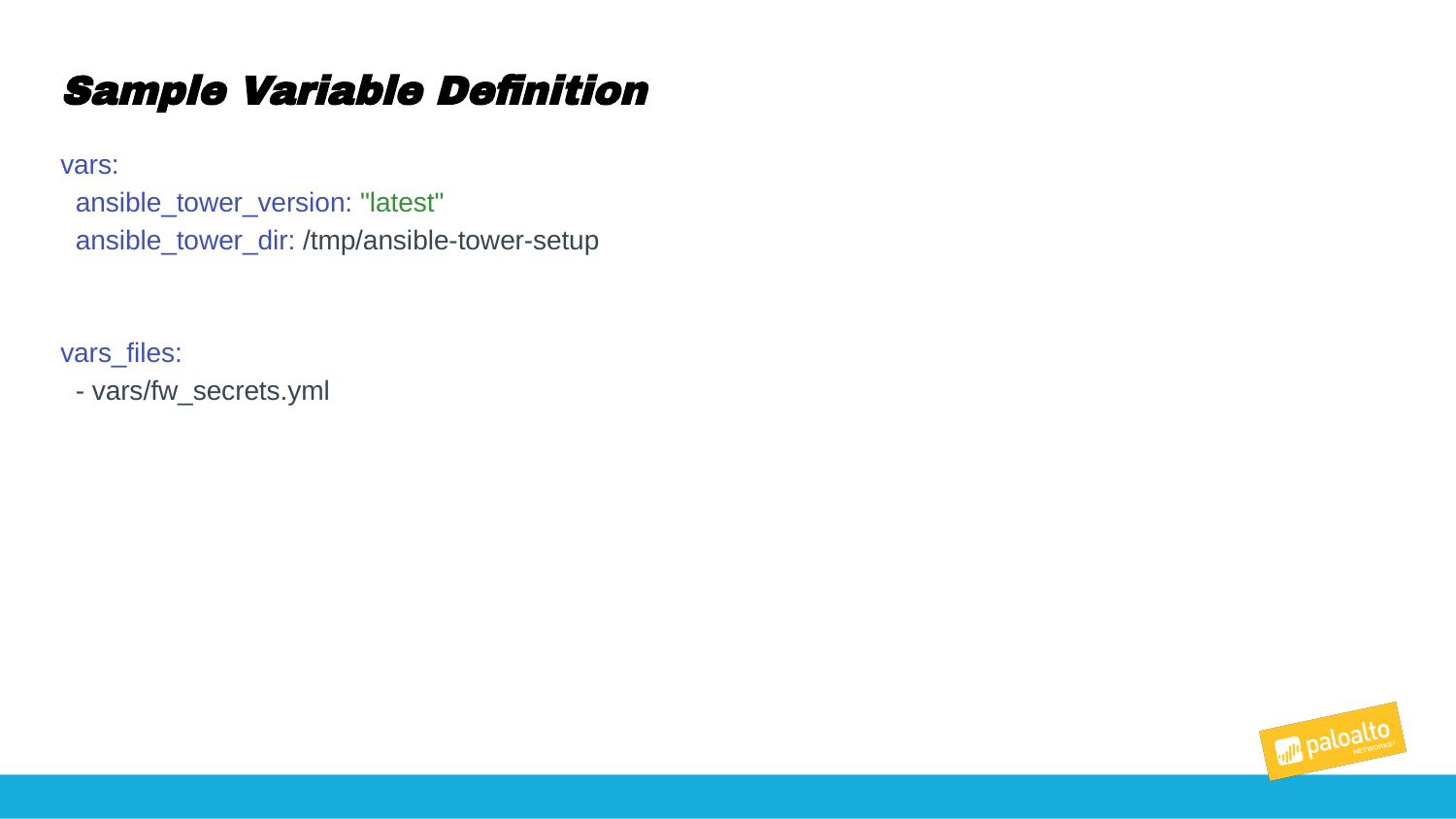

# Sample Variable Definition
vars:
  ansible_tower_version: "latest"
  ansible_tower_dir: /tmp/ansible-tower-setup

vars_files:
  - vars/fw_secrets.yml